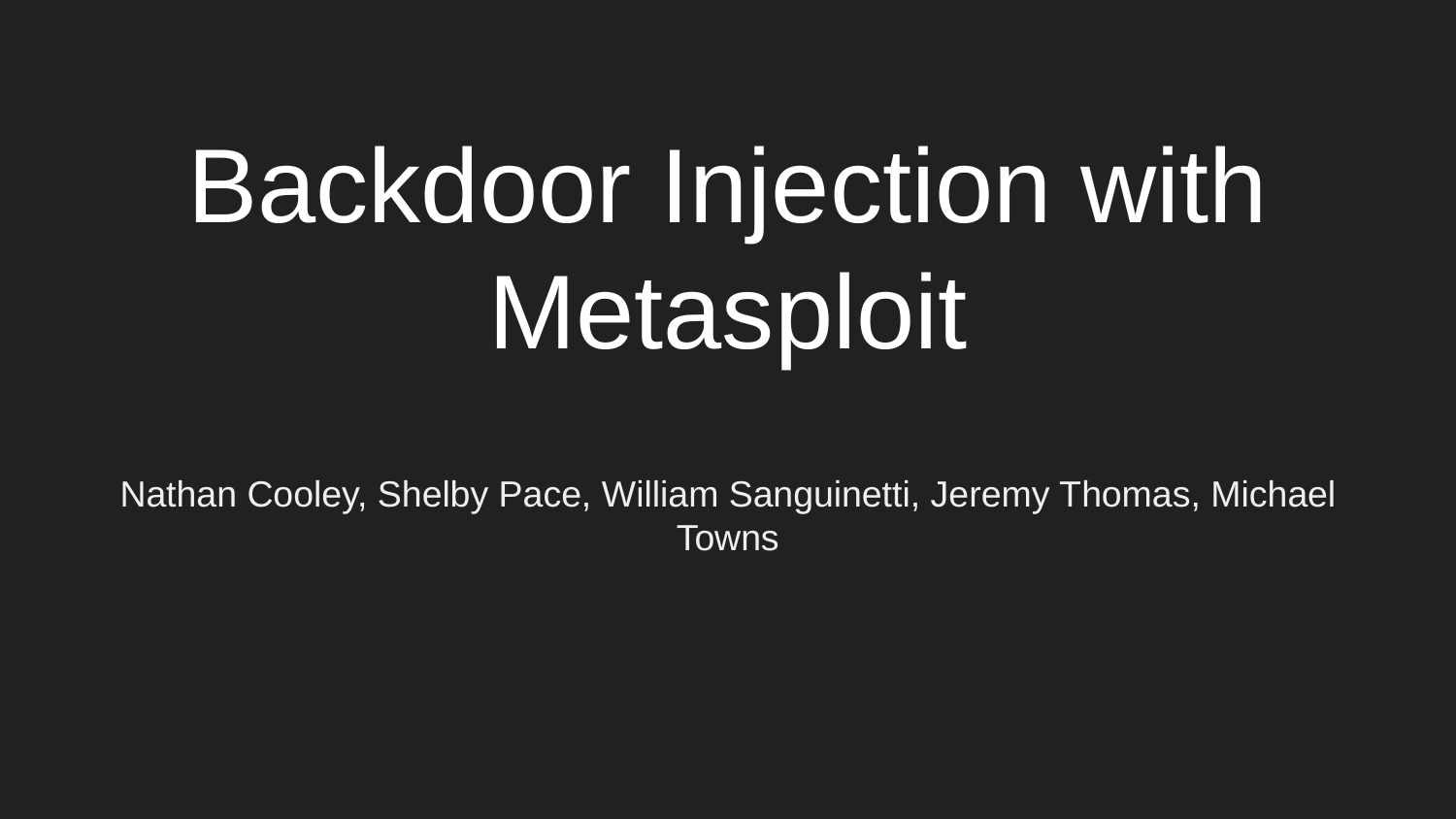

# Backdoor Injection with Metasploit
Nathan Cooley, Shelby Pace, William Sanguinetti, Jeremy Thomas, Michael Towns